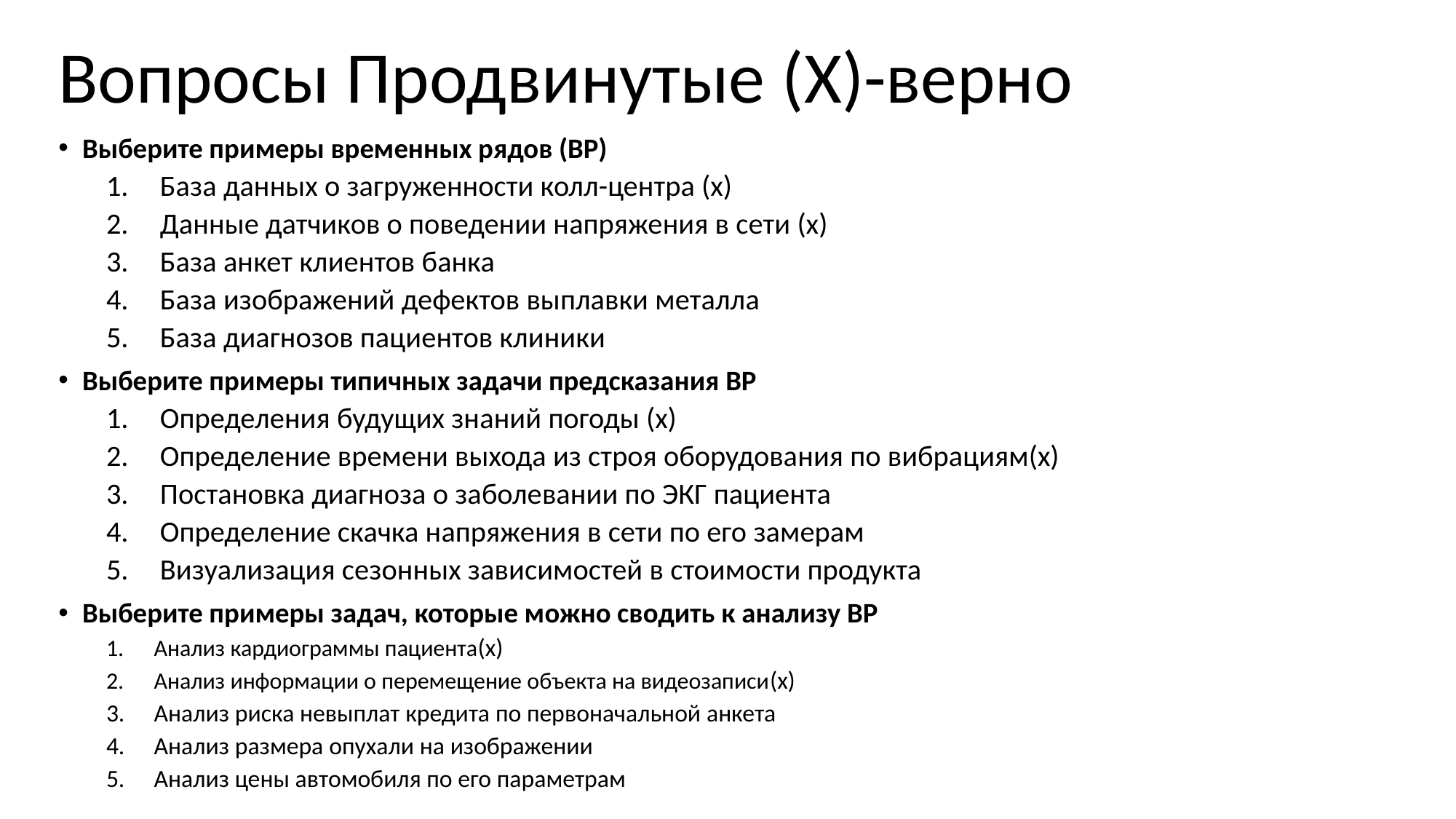

# Вопросы Продвинутые (X)-верно
Выберите примеры временных рядов (ВР)
База данных о загруженности колл-центра (х)
Данные датчиков о поведении напряжения в сети (х)
База анкет клиентов банка
База изображений дефектов выплавки металла
База диагнозов пациентов клиники
Выберите примеры типичных задачи предсказания ВР
Определения будущих знаний погоды (х)
Определение времени выхода из строя оборудования по вибрациям(х)
Постановка диагноза о заболевании по ЭКГ пациента
Определение скачка напряжения в сети по его замерам
Визуализация сезонных зависимостей в стоимости продукта
Выберите примеры задач, которые можно сводить к анализу ВР
Анализ кардиограммы пациента(х)
Анализ информации о перемещение объекта на видеозаписи(х)
Анализ риска невыплат кредита по первоначальной анкета
Анализ размера опухали на изображении
Анализ цены автомобиля по его параметрам